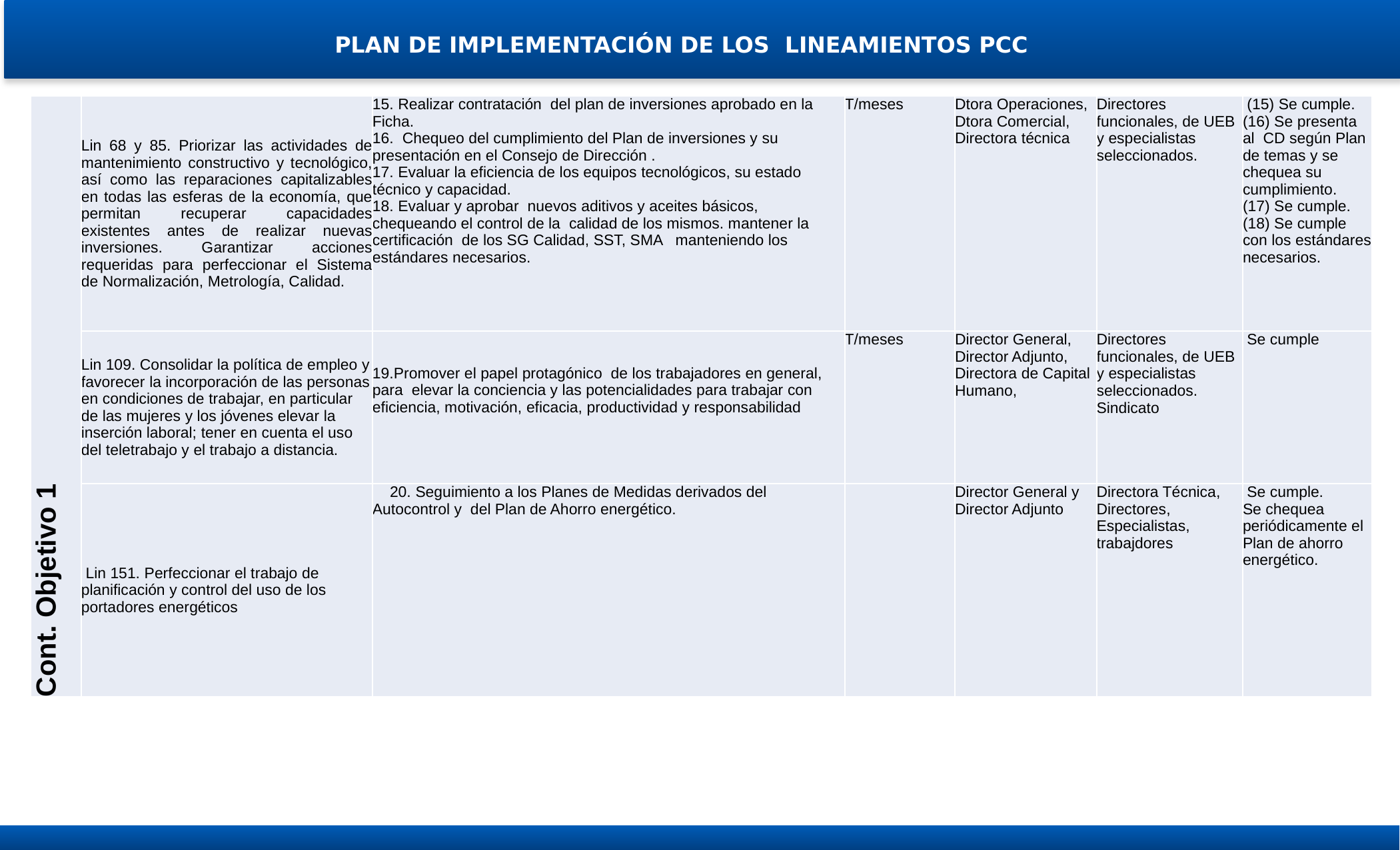

PLAN DE IMPLEMENTACIÓN DE LOS  LINEAMIENTOS PCC
| Cont. Objetivo 1 | Lin 68 y 85. Priorizar las actividades de mantenimiento constructivo y tecnológico, así como las reparaciones capitalizables en todas las esferas de la economía, que permitan recuperar capacidades existentes antes de realizar nuevas inversiones. Garantizar acciones requeridas para perfeccionar el Sistema de Normalización, Metrología, Calidad. | 15. Realizar contratación del plan de inversiones aprobado en la Ficha. 16. Chequeo del cumplimiento del Plan de inversiones y su presentación en el Consejo de Dirección . 17. Evaluar la eficiencia de los equipos tecnológicos, su estado técnico y capacidad. 18. Evaluar y aprobar nuevos aditivos y aceites básicos, chequeando el control de la calidad de los mismos. mantener la certificación de los SG Calidad, SST, SMA manteniendo los estándares necesarios. | T/meses | Dtora Operaciones, Dtora Comercial, Directora técnica | Directores funcionales, de UEB y especialistas seleccionados. | (15) Se cumple. (16) Se presenta al CD según Plan de temas y se chequea su cumplimiento. (17) Se cumple. (18) Se cumple con los estándares necesarios. |
| --- | --- | --- | --- | --- | --- | --- |
|  | Lin 109. Consolidar la política de empleo y favorecer la incorporación de las personas en condiciones de trabajar, en particular de las mujeres y los jóvenes elevar la inserción laboral; tener en cuenta el uso del teletrabajo y el trabajo a distancia. | 19.Promover el papel protagónico de los trabajadores en general, para elevar la conciencia y las potencialidades para trabajar con eficiencia, motivación, eficacia, productividad y responsabilidad | T/meses | Director General, Director Adjunto, Directora de Capital Humano, | Directores funcionales, de UEB y especialistas seleccionados. Sindicato | Se cumple |
|  | Lin 151. Perfeccionar el trabajo de planificación y control del uso de los portadores energéticos | 20. Seguimiento a los Planes de Medidas derivados del Autocontrol y del Plan de Ahorro energético. |  | Director General y Director Adjunto | Directora Técnica, Directores, Especialistas, trabajdores | Se cumple. Se chequea periódicamente el Plan de ahorro energético. |